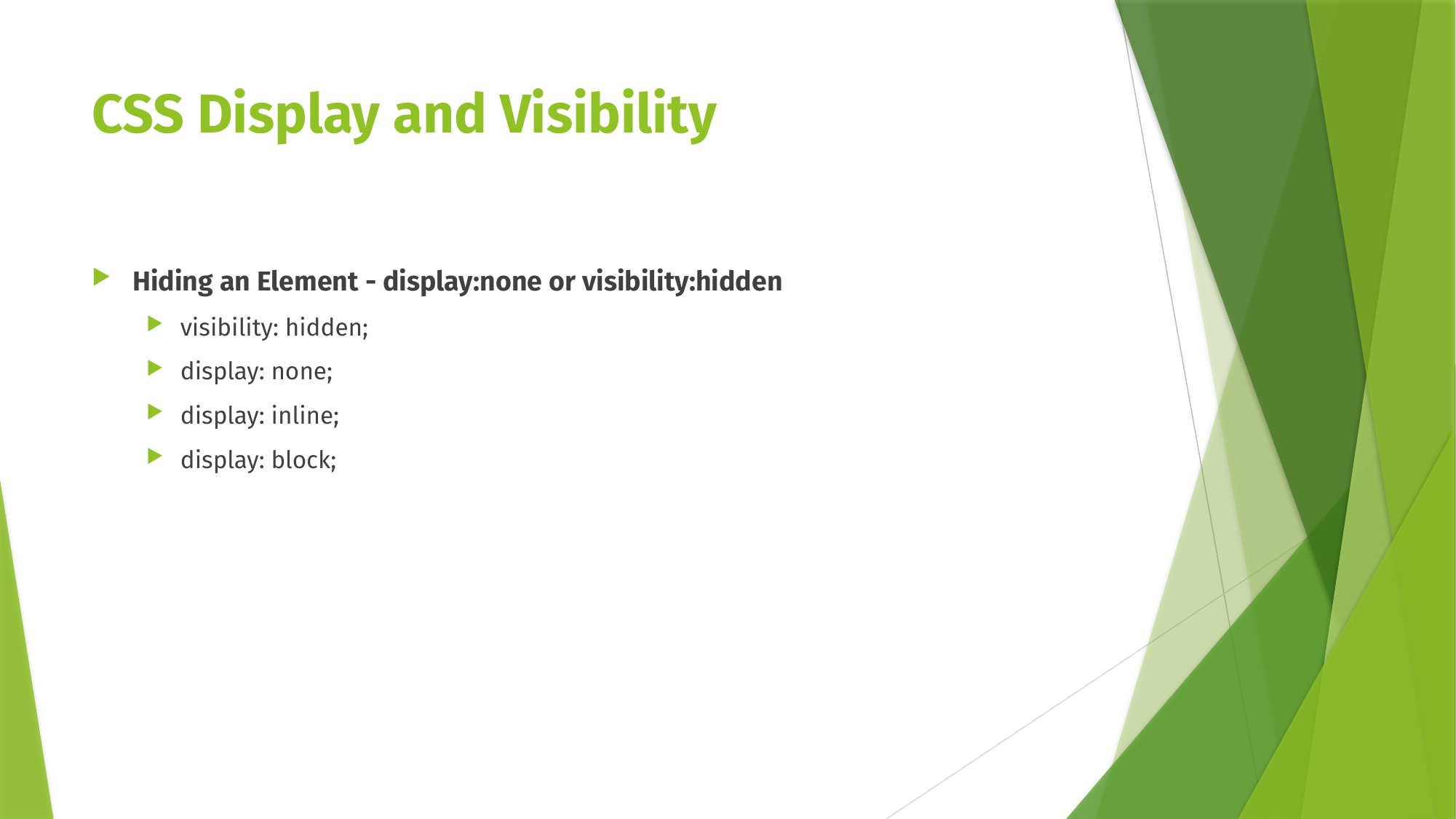

# CSS Display and Visibility
Hiding an Element - display:none or visibility:hidden
visibility: hidden;
display: none;
display: inline;
display: block;